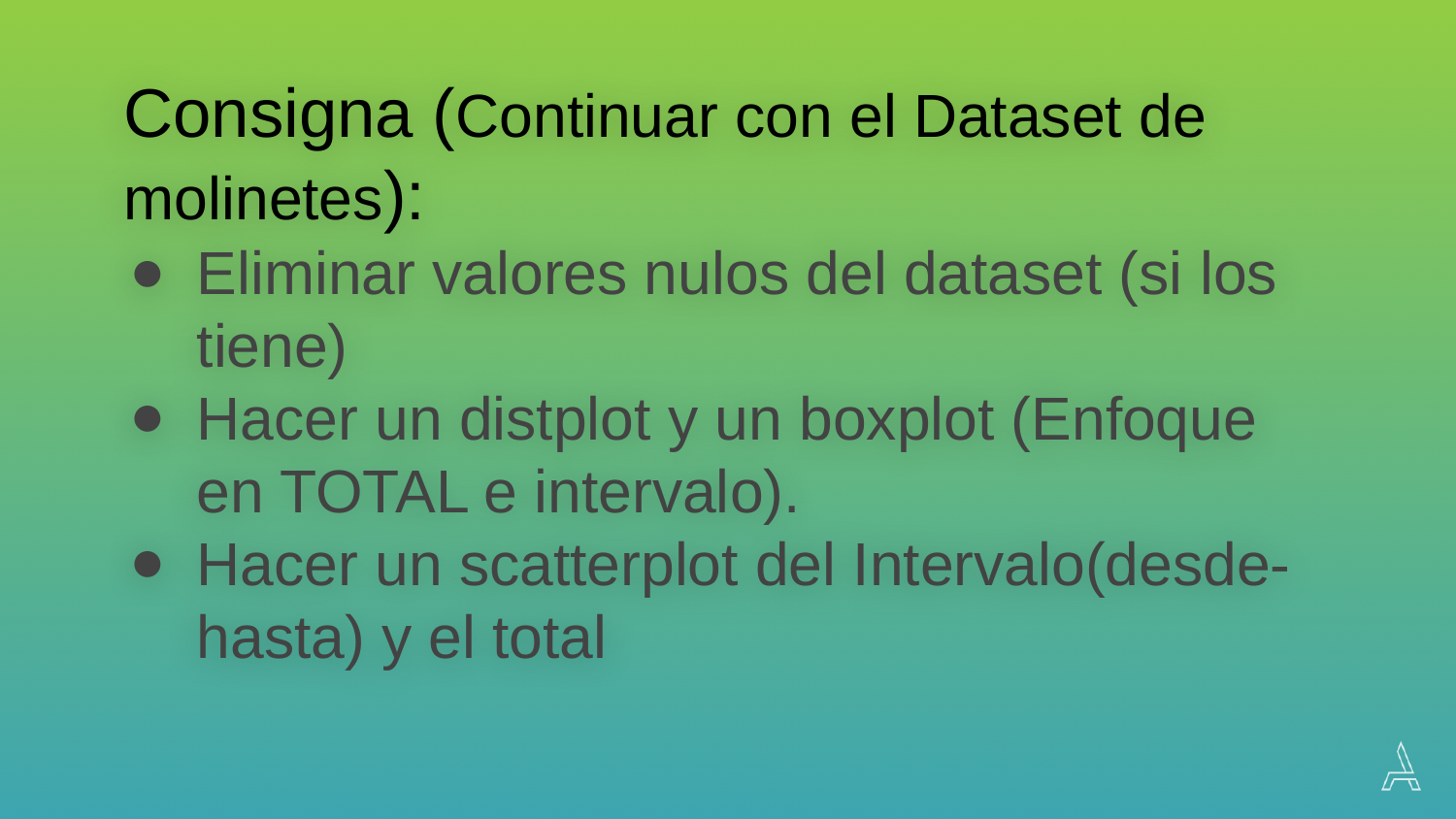

Consigna (Continuar con el Dataset de molinetes):
Eliminar valores nulos del dataset (si los tiene)
Hacer un distplot y un boxplot (Enfoque en TOTAL e intervalo).
Hacer un scatterplot del Intervalo(desde-hasta) y el total